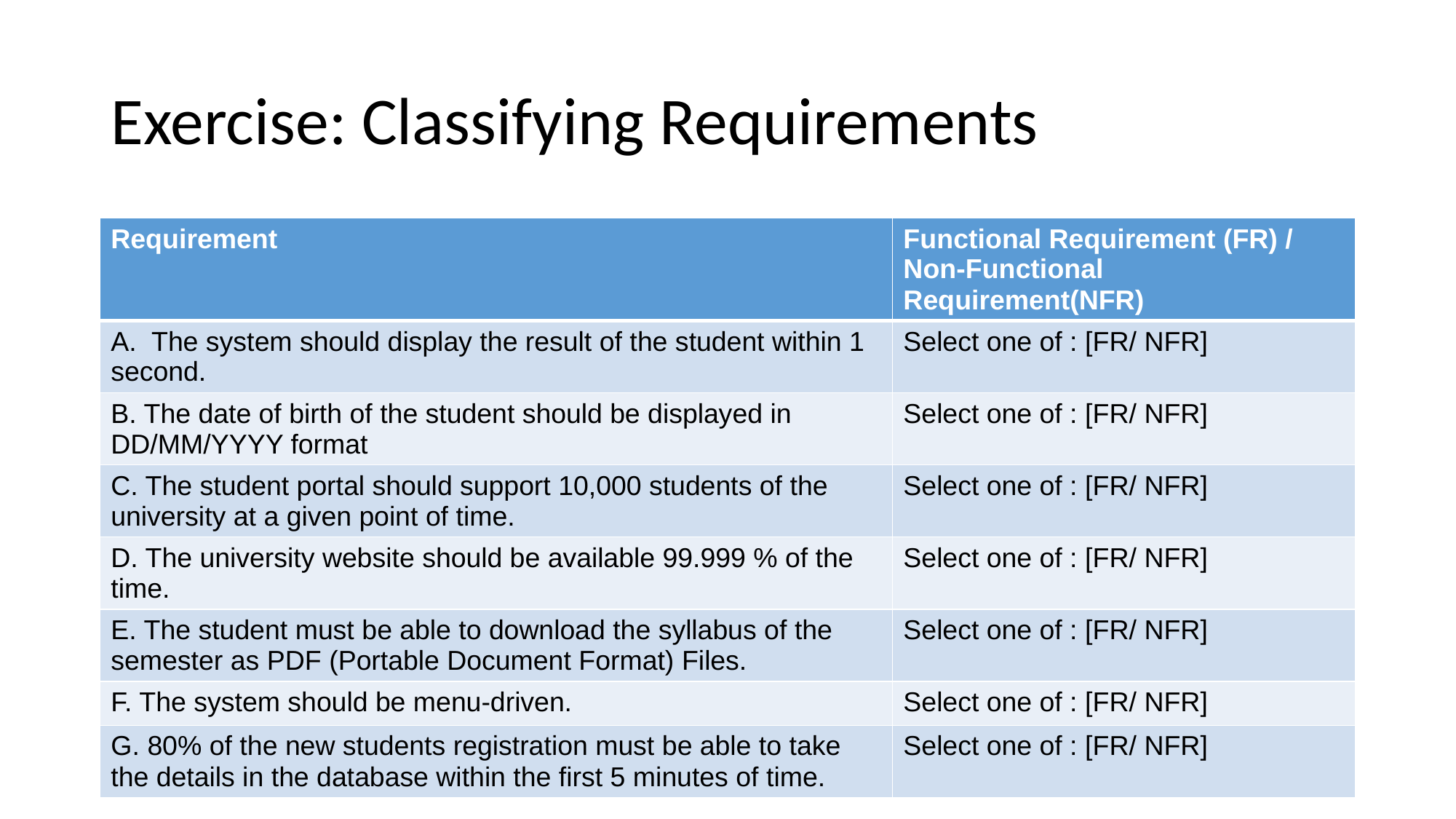

# Exercise: Classifying Requirements
| Requirement | Functional Requirement (FR) / Non-Functional Requirement(NFR) |
| --- | --- |
| A. The system should display the result of the student within 1 second. | Select one of : [FR/ NFR] |
| B. The date of birth of the student should be displayed in DD/MM/YYYY format | Select one of : [FR/ NFR] |
| C. The student portal should support 10,000 students of the university at a given point of time. | Select one of : [FR/ NFR] |
| D. The university website should be available 99.999 % of the time. | Select one of : [FR/ NFR] |
| E. The student must be able to download the syllabus of the semester as PDF (Portable Document Format) Files. | Select one of : [FR/ NFR] |
| F. The system should be menu-driven. | Select one of : [FR/ NFR] |
| G. 80% of the new students registration must be able to take the details in the database within the first 5 minutes of time. | Select one of : [FR/ NFR] |